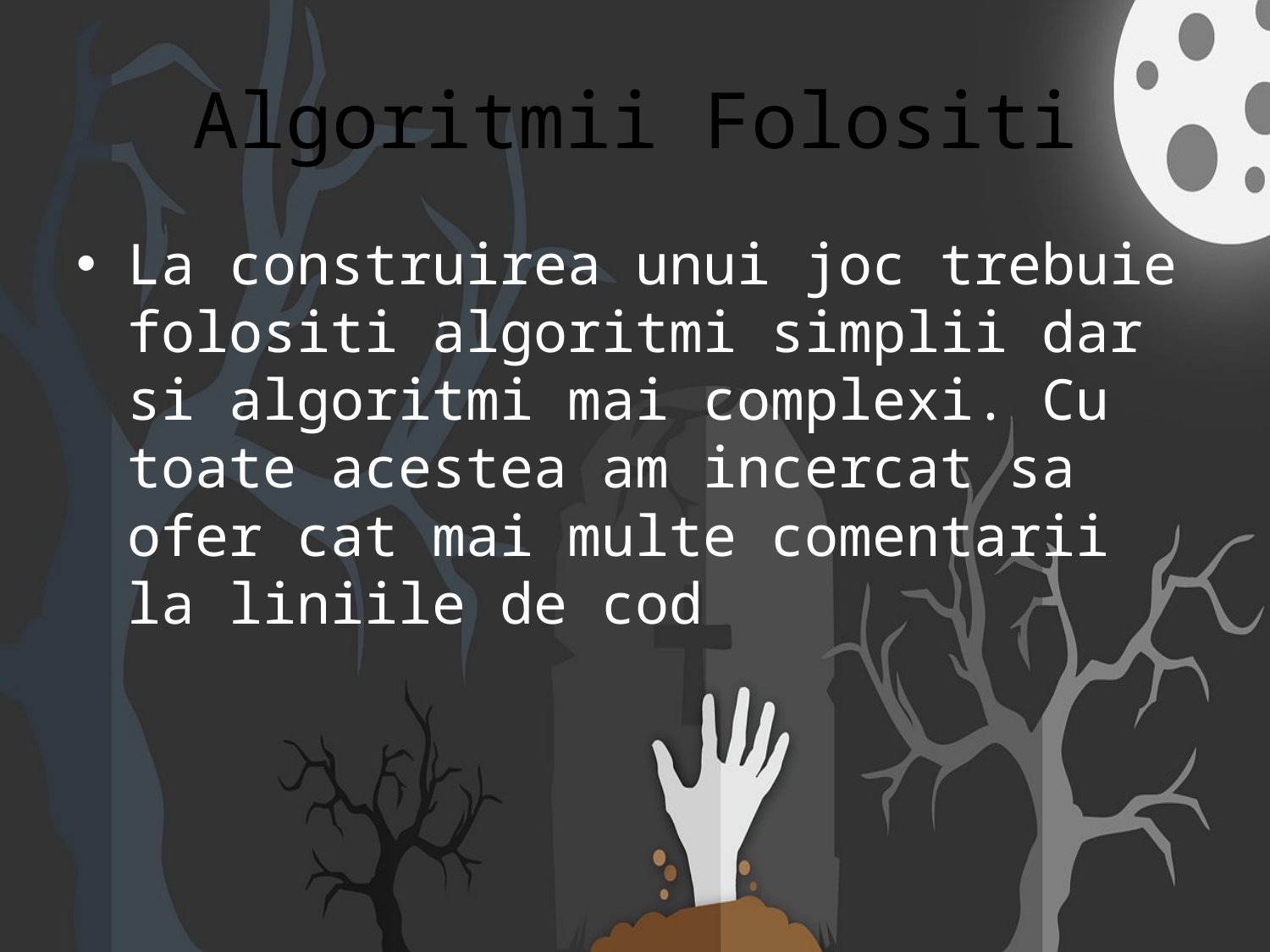

# Algoritmii Folositi
La construirea unui joc trebuie folositi algoritmi simplii dar si algoritmi mai complexi. Cu toate acestea am incercat sa ofer cat mai multe comentarii  la liniile de cod